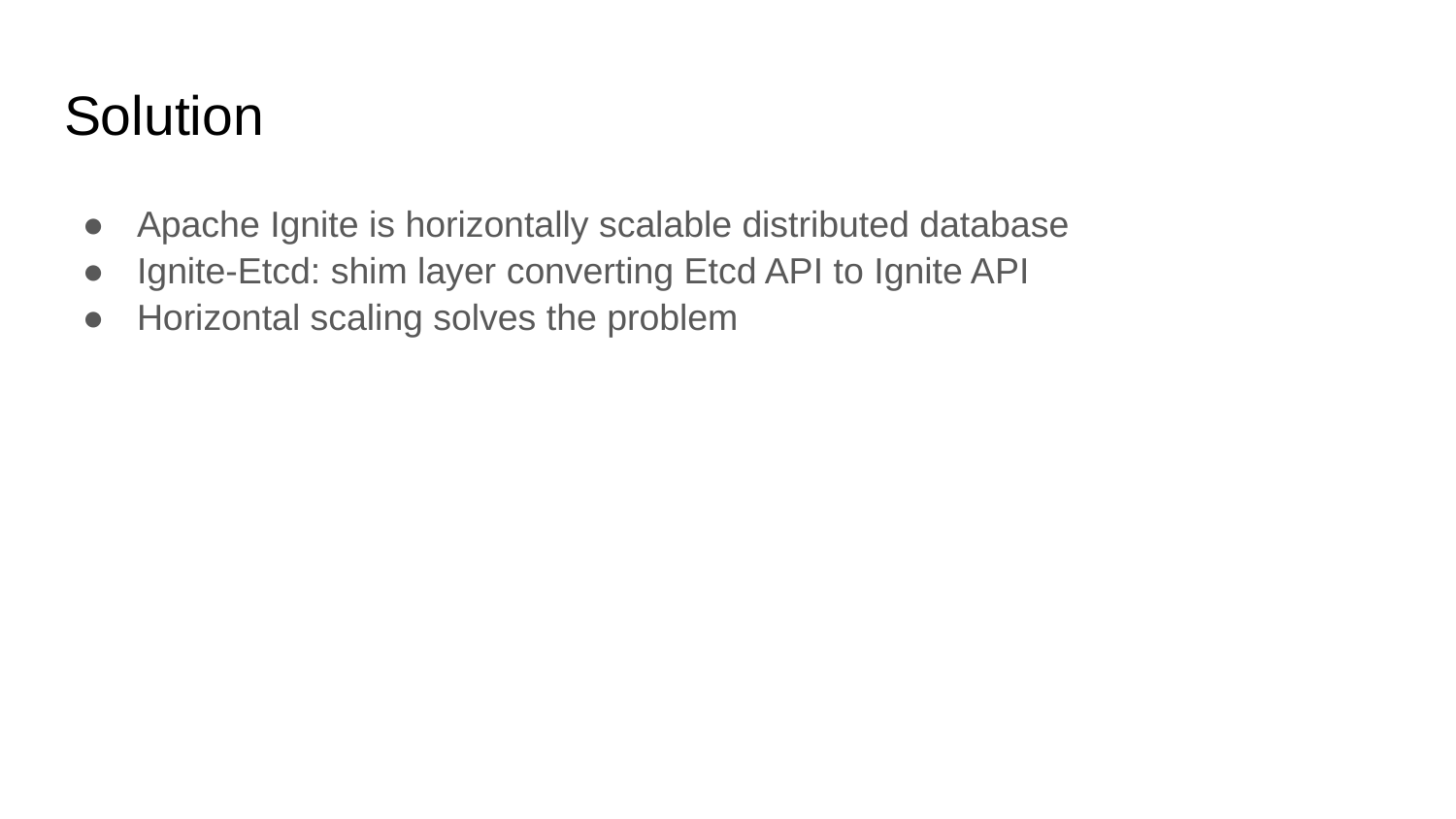

# Solution
Apache Ignite is horizontally scalable distributed database
Ignite-Etcd: shim layer converting Etcd API to Ignite API
Horizontal scaling solves the problem